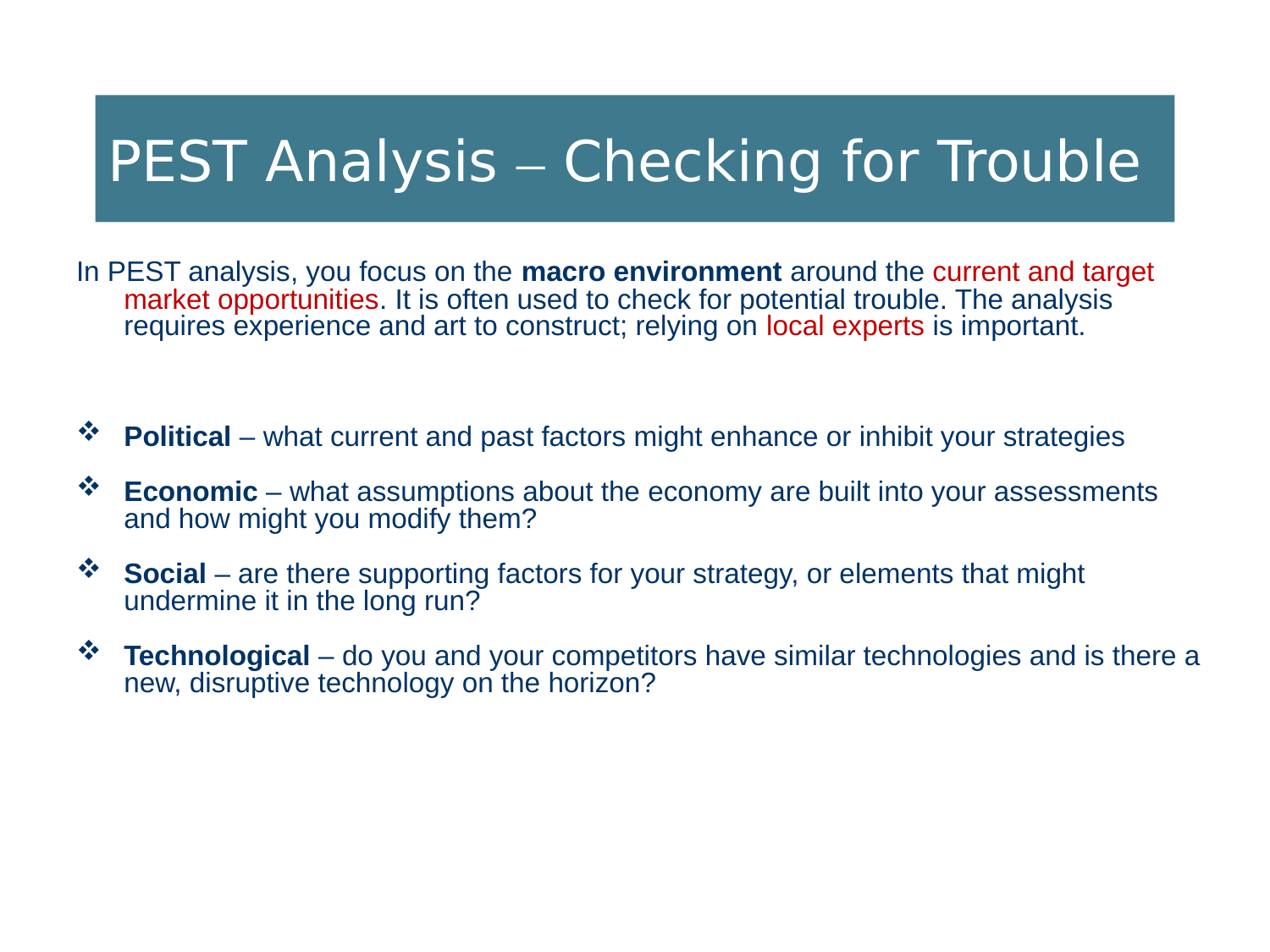

# PEST Analysis – Checking for Trouble
In PEST analysis, you focus on the macro environment around the current and target market opportunities. It is often used to check for potential trouble. The analysis requires experience and art to construct; relying on local experts is important.

Political – what current and past factors might enhance or inhibit your strategies
Economic – what assumptions about the economy are built into your assessments and how might you modify them?
Social – are there supporting factors for your strategy, or elements that might undermine it in the long run?
Technological – do you and your competitors have similar technologies and is there a new, disruptive technology on the horizon?